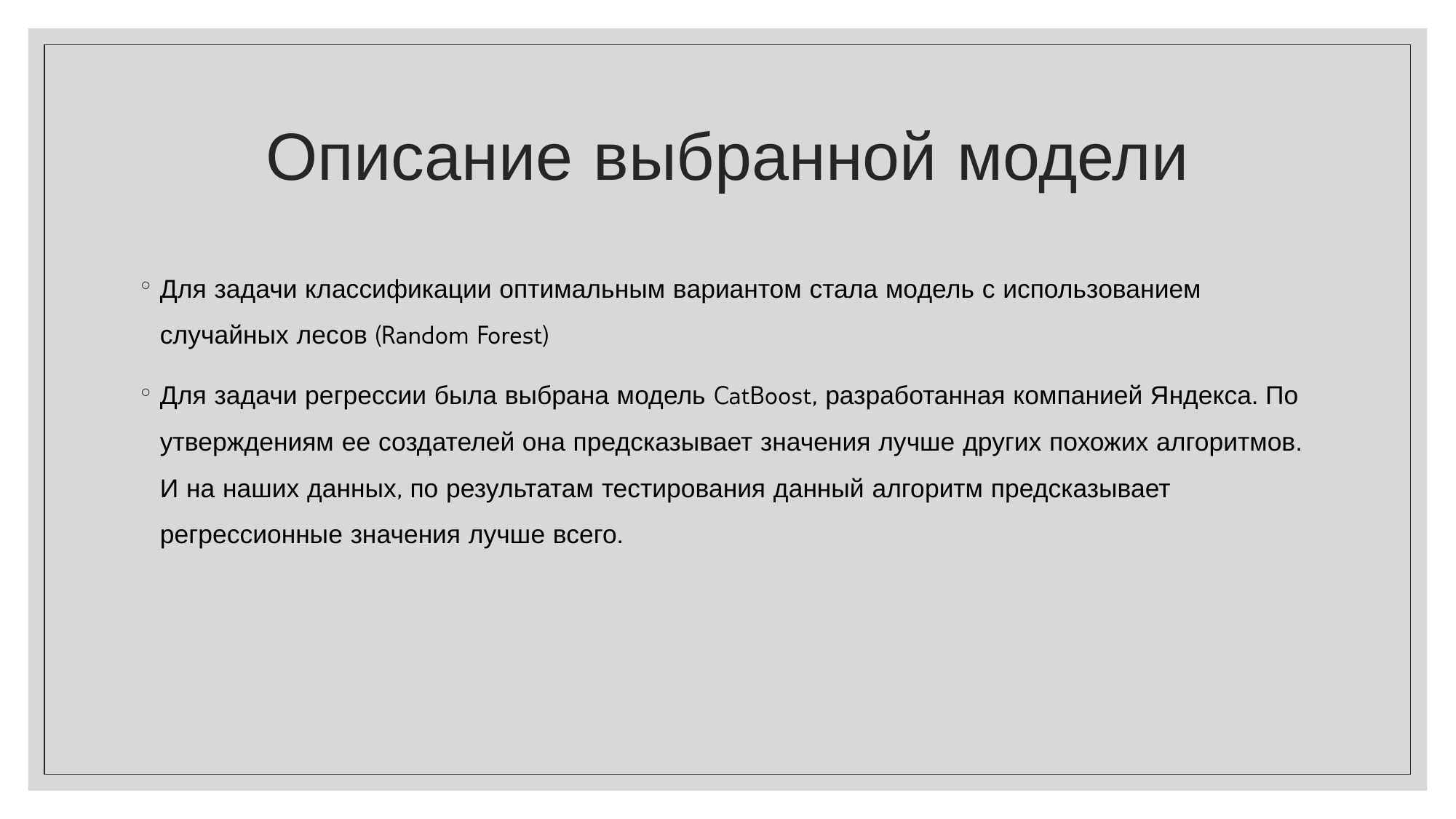

# Описание выбранной модели
Для задачи классификации оптимальным вариантом стала модель с использованием случайных лесов (Random Forest)
Для задачи регрессии была выбрана модель CatBoost, разработанная компанией Яндекса. По утверждениям ее создателей она предсказывает значения лучше других похожих алгоритмов. И на наших данных, по результатам тестирования данный алгоритм предсказывает регрессионные значения лучше всего.